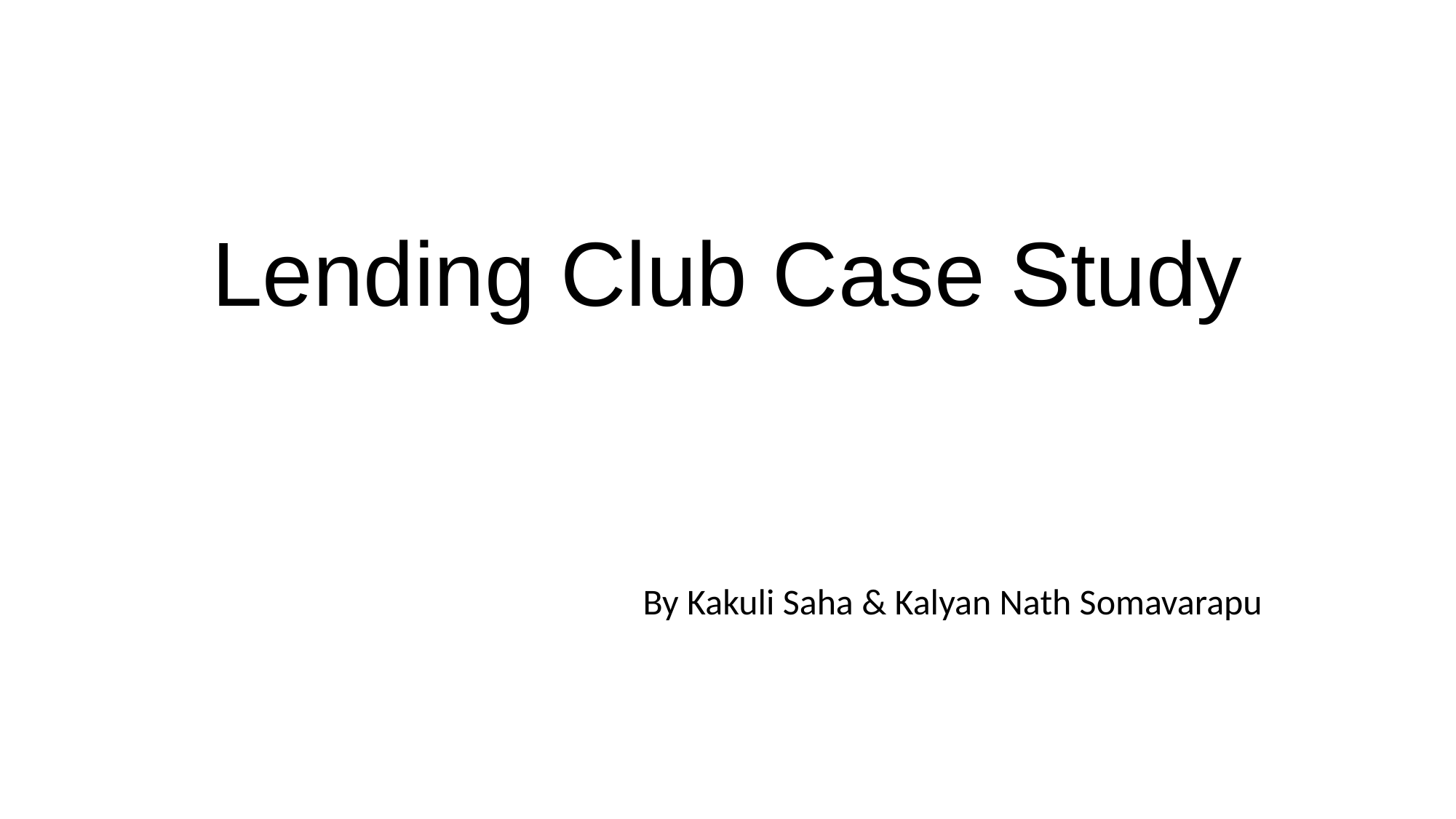

# Lending Club Case Study
By Kakuli Saha & Kalyan Nath Somavarapu